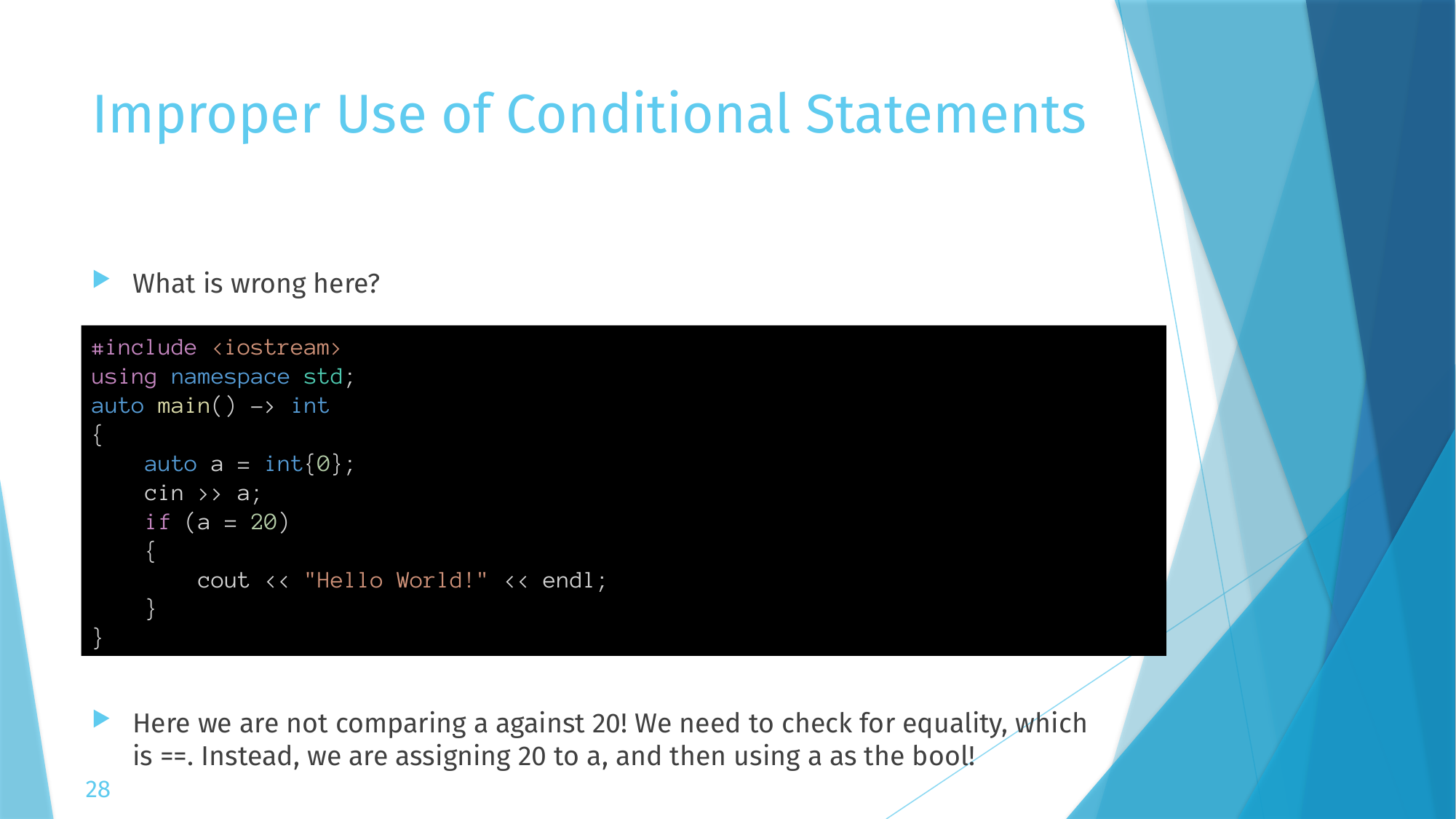

# Improper Use of Conditional Statements
What is wrong here?
#include <iostream>
using namespace std;
auto main() -> int
{
    auto a = int{0};
    cin >> a;
    if (a = 20)
    {
        cout << "Hello World!" << endl;
    }
}
Here we are not comparing a against 20! We need to check for equality, which is ==. Instead, we are assigning 20 to a, and then using a as the bool!
28